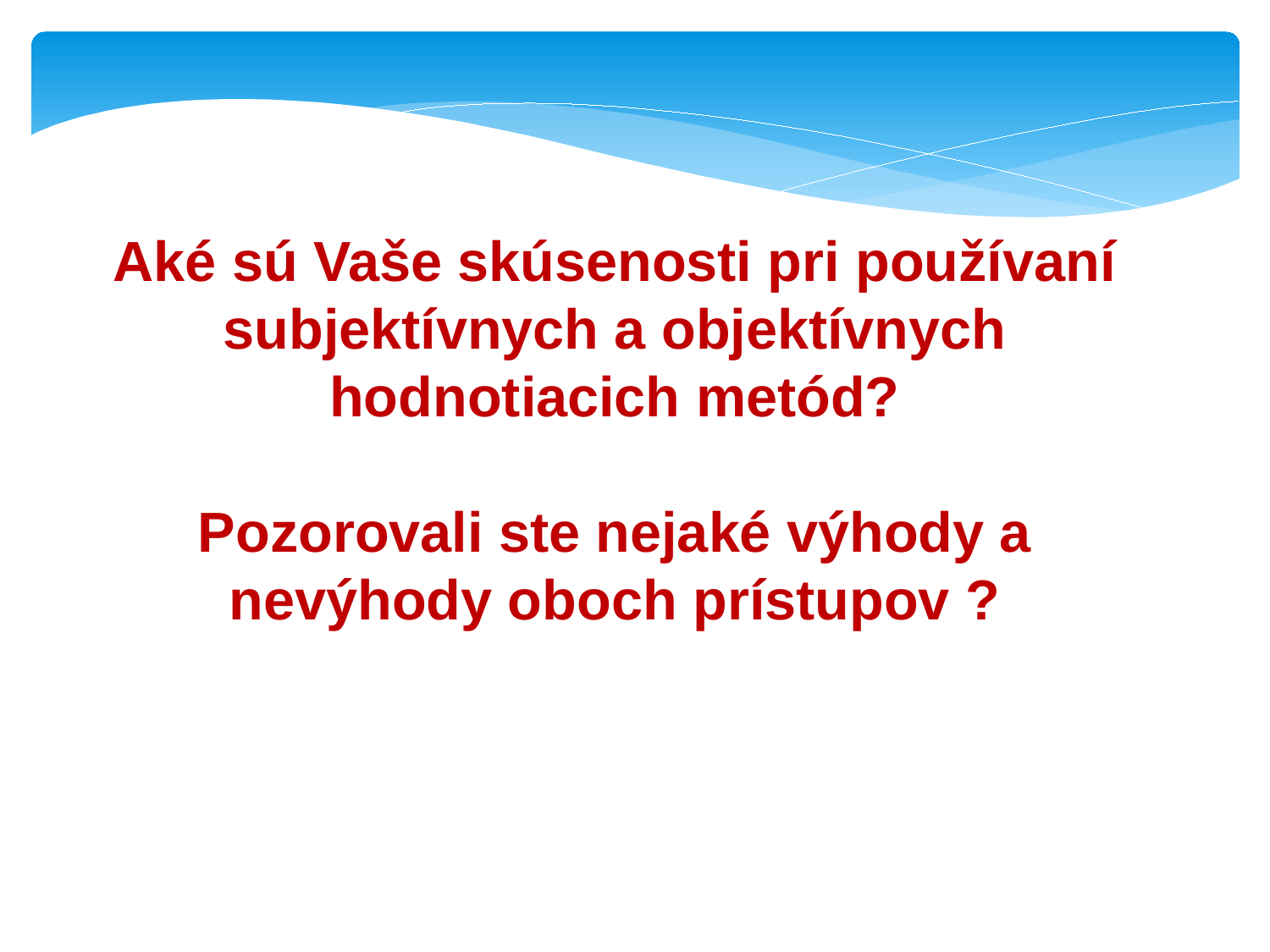

Aké sú Vaše skúsenosti pri používaní subjektívnych a objektívnych hodnotiacich metód?

Pozorovali ste nejaké výhody a nevýhody oboch prístupov ?